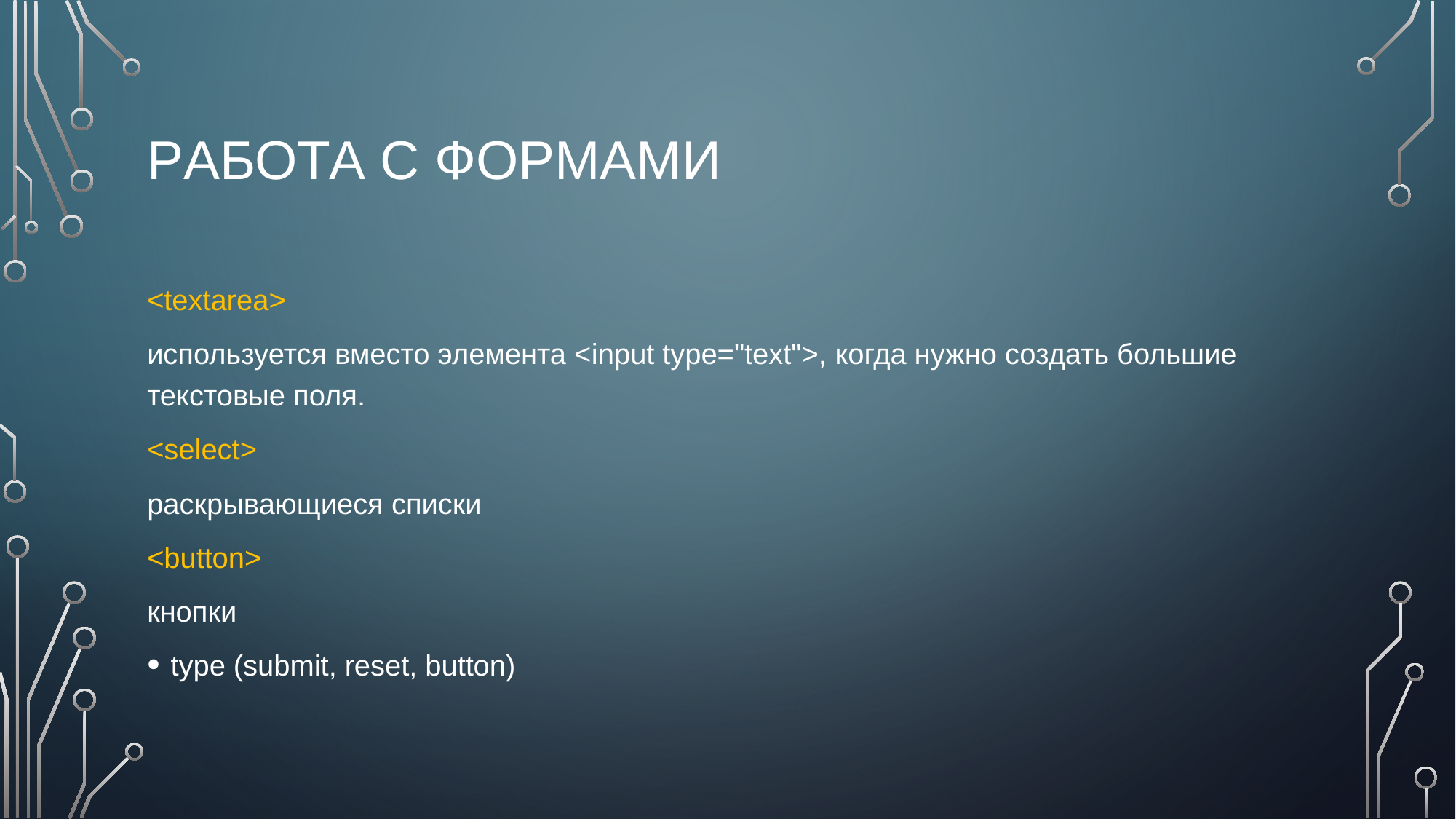

# Работа с формами
<textarea>
используется вместо элемента <input type="text">, когда нужно создать большие текстовые поля.
<select>
раскрывающиеся списки
<button>
кнопки
type (submit, reset, button)